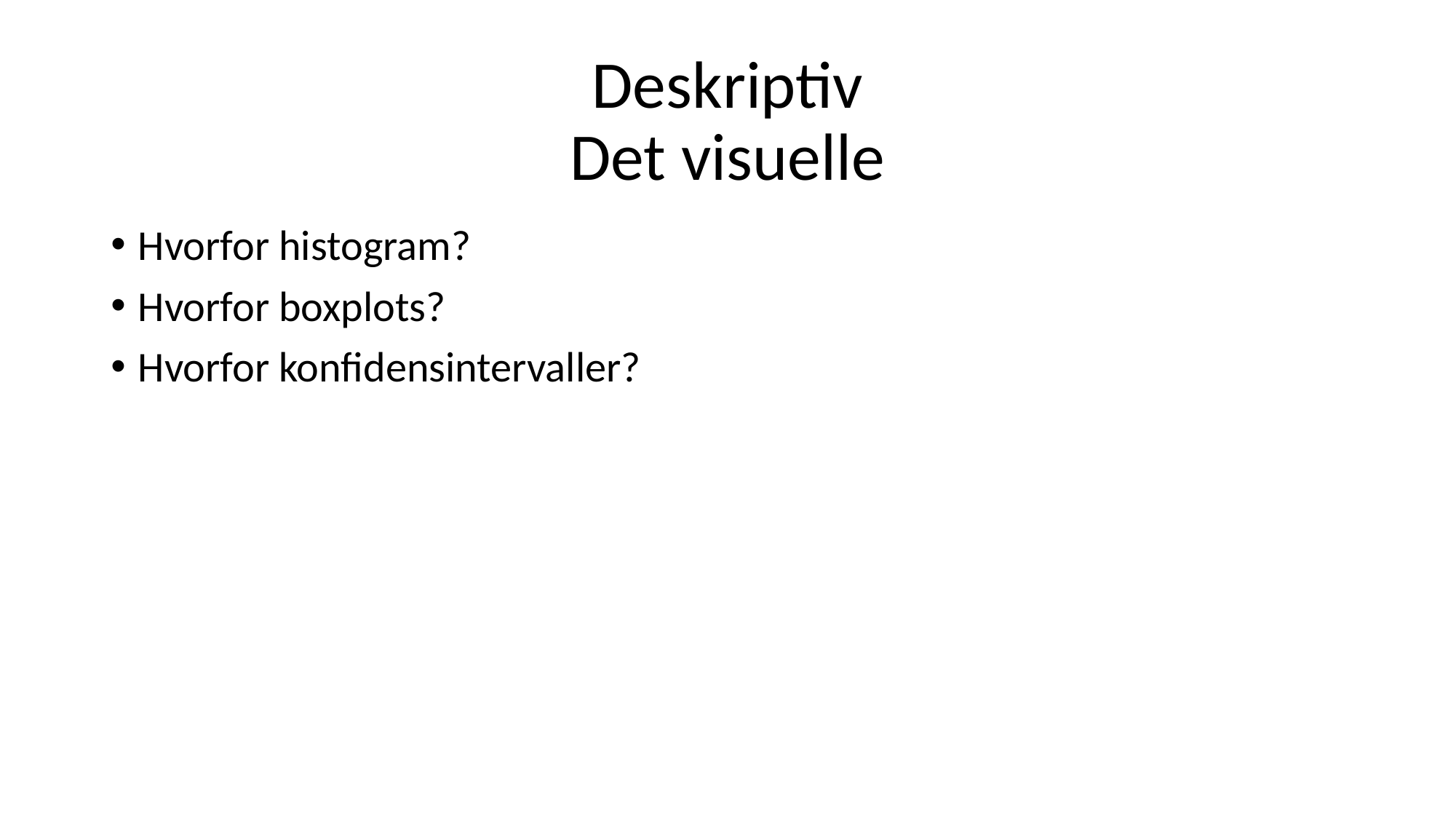

# Deskriptiv Det visuelle
Hvorfor histogram?
Hvorfor boxplots?
Hvorfor konfidensintervaller?